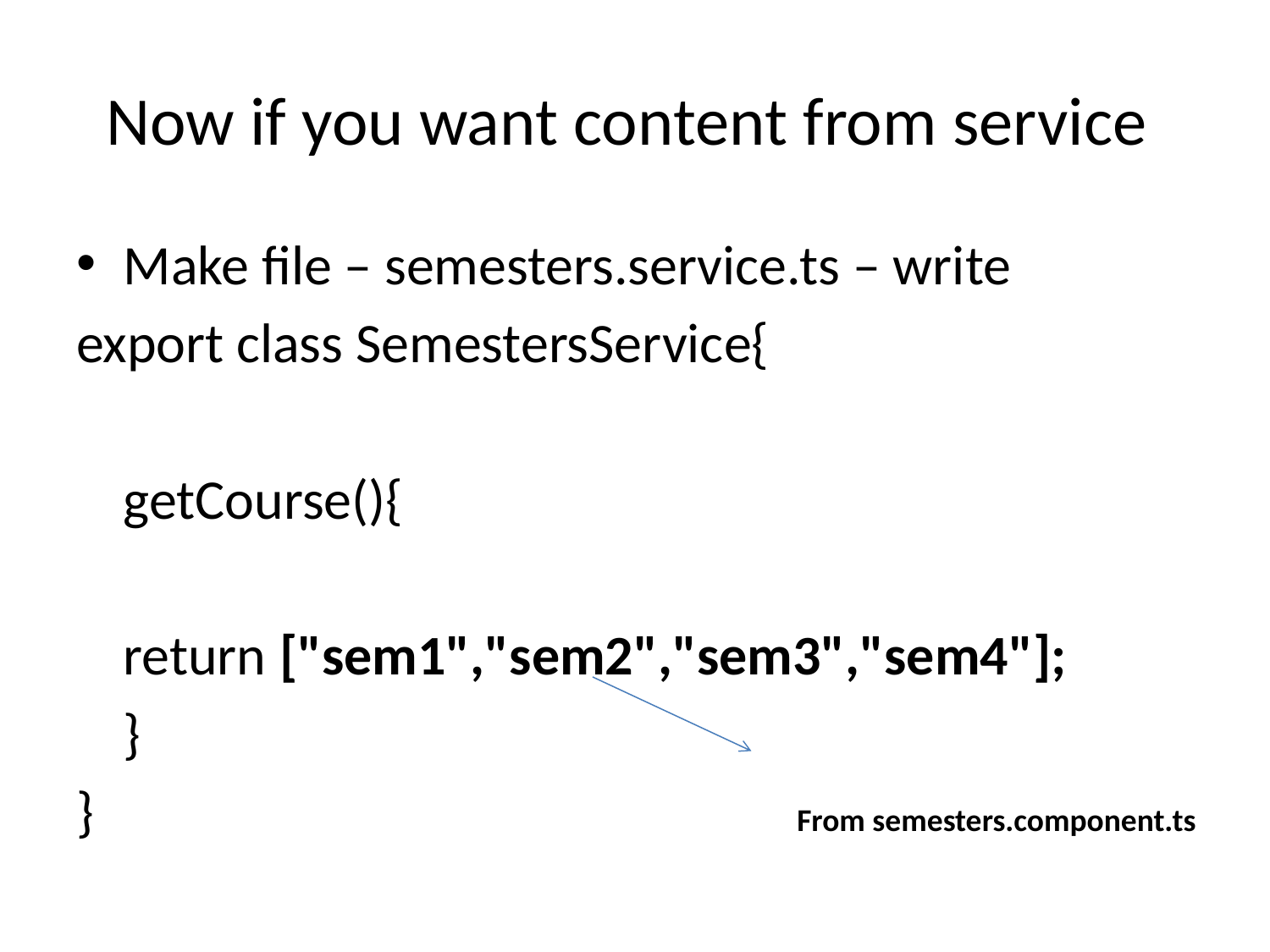

# Now if you want content from service
Make file – semesters.service.ts – write
export class SemestersService{

	getCourse(){

	return ["sem1","sem2","sem3","sem4"];
	}
}
From semesters.component.ts